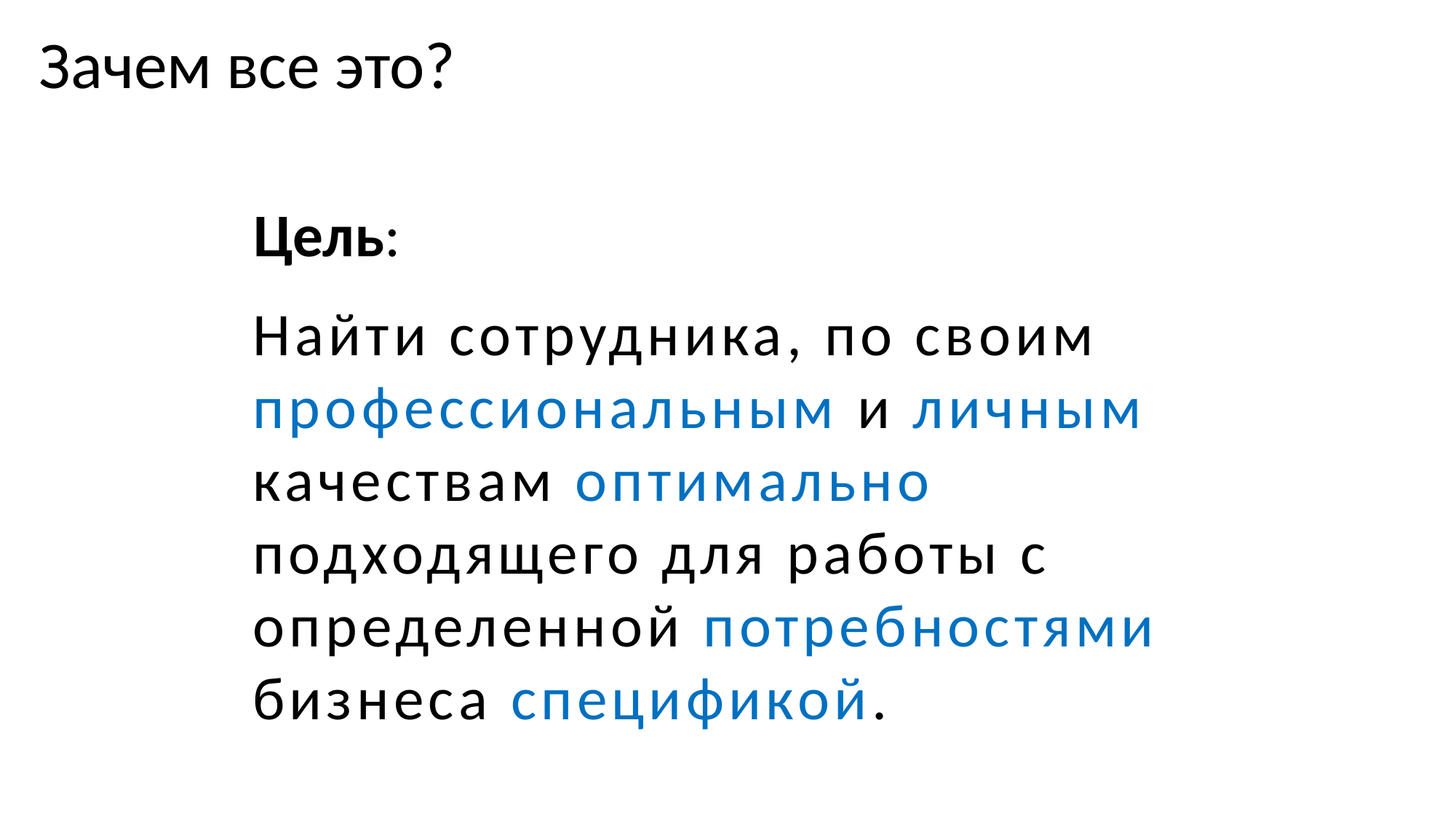

# Зачем все это?
Цель:
Найти сотрудника, по своим профессиональным и личным качествам оптимально подходящего для работы с определенной потребностями бизнеса спецификой.